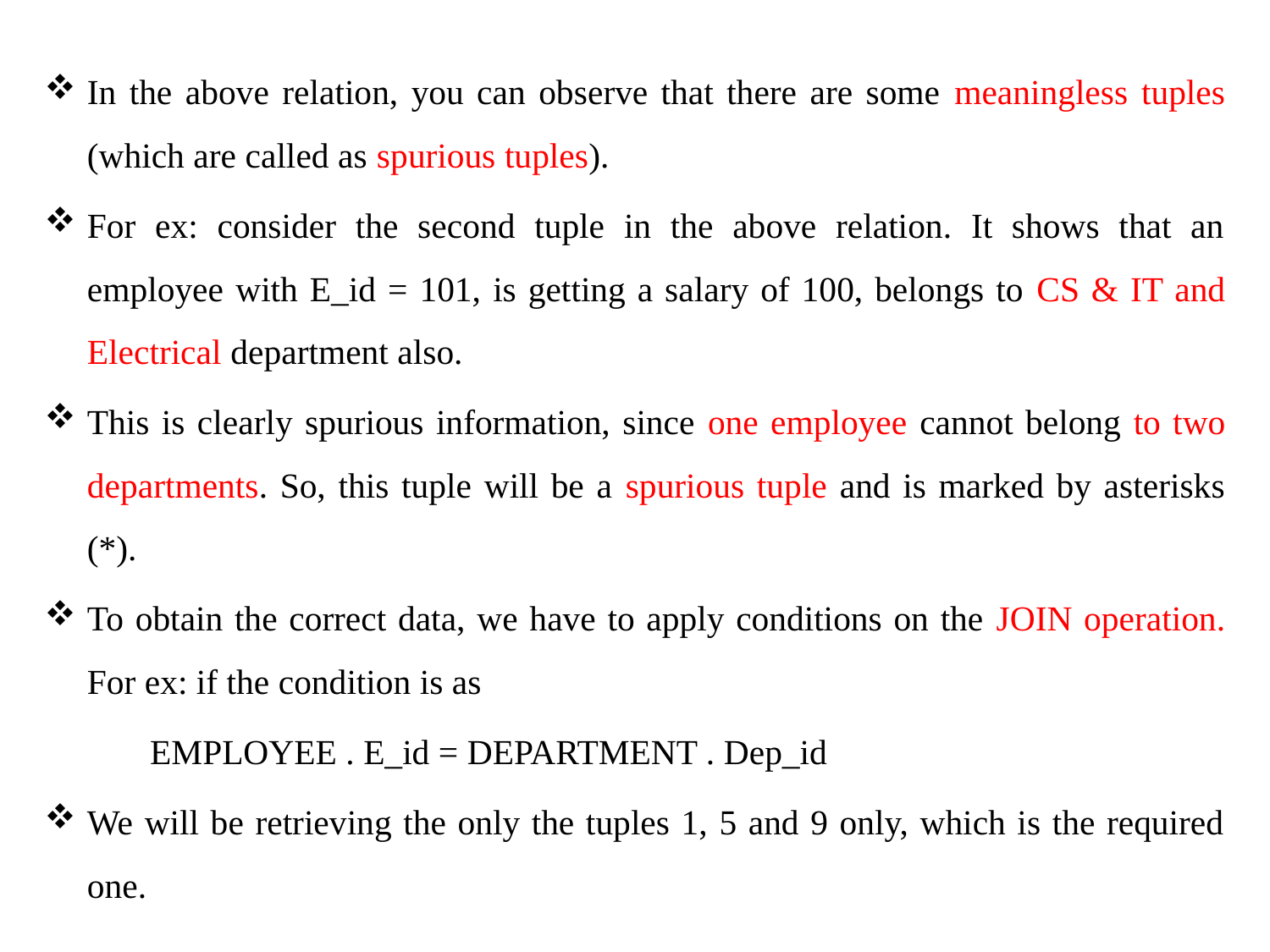

In the above relation, you can observe that there are some meaningless tuples (which are called as spurious tuples).
For ex: consider the second tuple in the above relation. It shows that an employee with E_id = 101, is getting a salary of 100, belongs to CS & IT and Electrical department also.
This is clearly spurious information, since one employee cannot belong to two departments. So, this tuple will be a spurious tuple and is marked by asterisks (*).
To obtain the correct data, we have to apply conditions on the JOIN operation. For ex: if the condition is as
		EMPLOYEE . E_id = DEPARTMENT . Dep_id
We will be retrieving the only the tuples 1, 5 and 9 only, which is the required one.